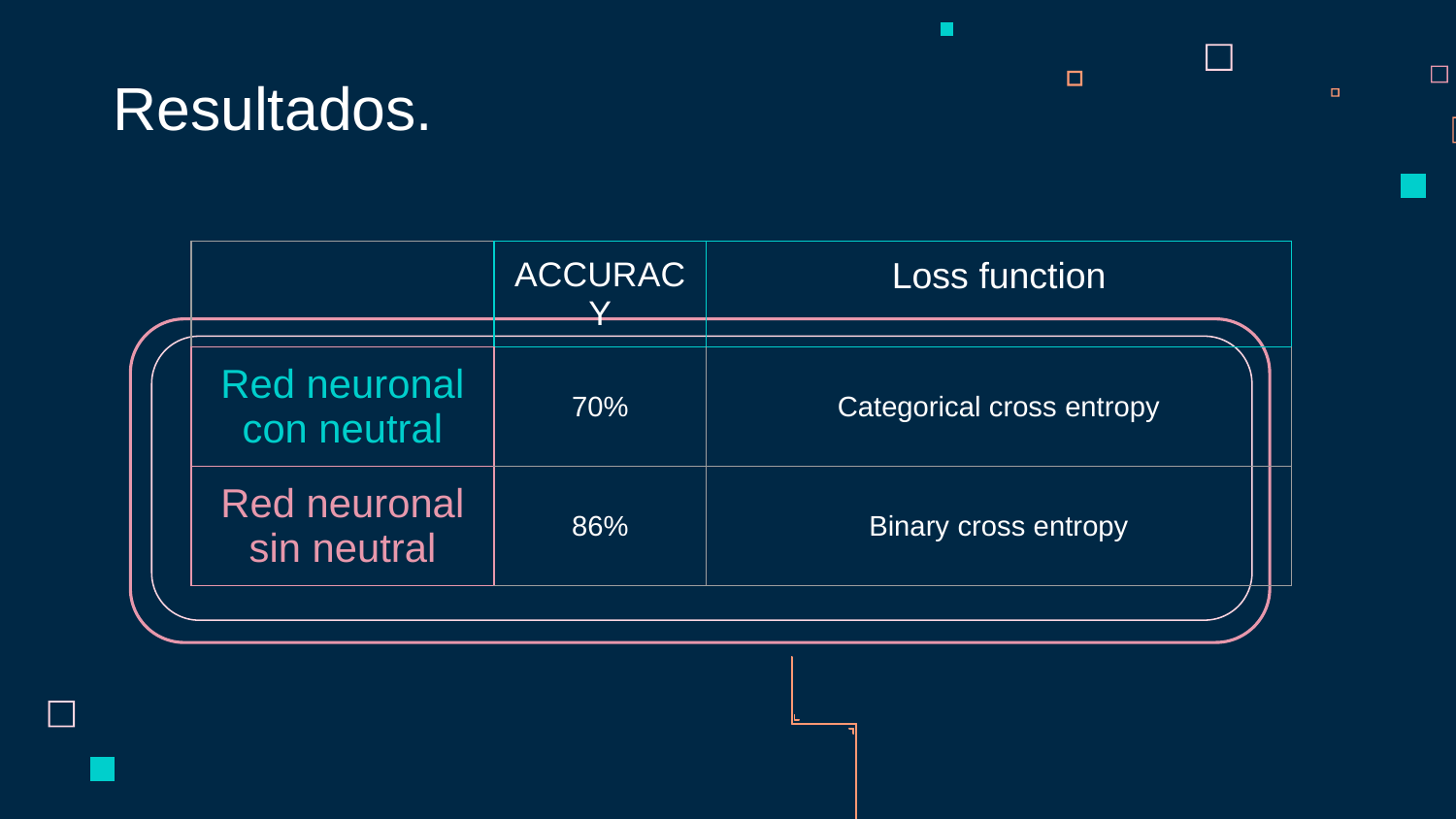

# Resultados.
|  | ACCURACY | Loss function |
| --- | --- | --- |
| Red neuronal con neutral | 70% | Categorical cross entropy |
| Red neuronal sin neutral | 86% | Binary cross entropy |